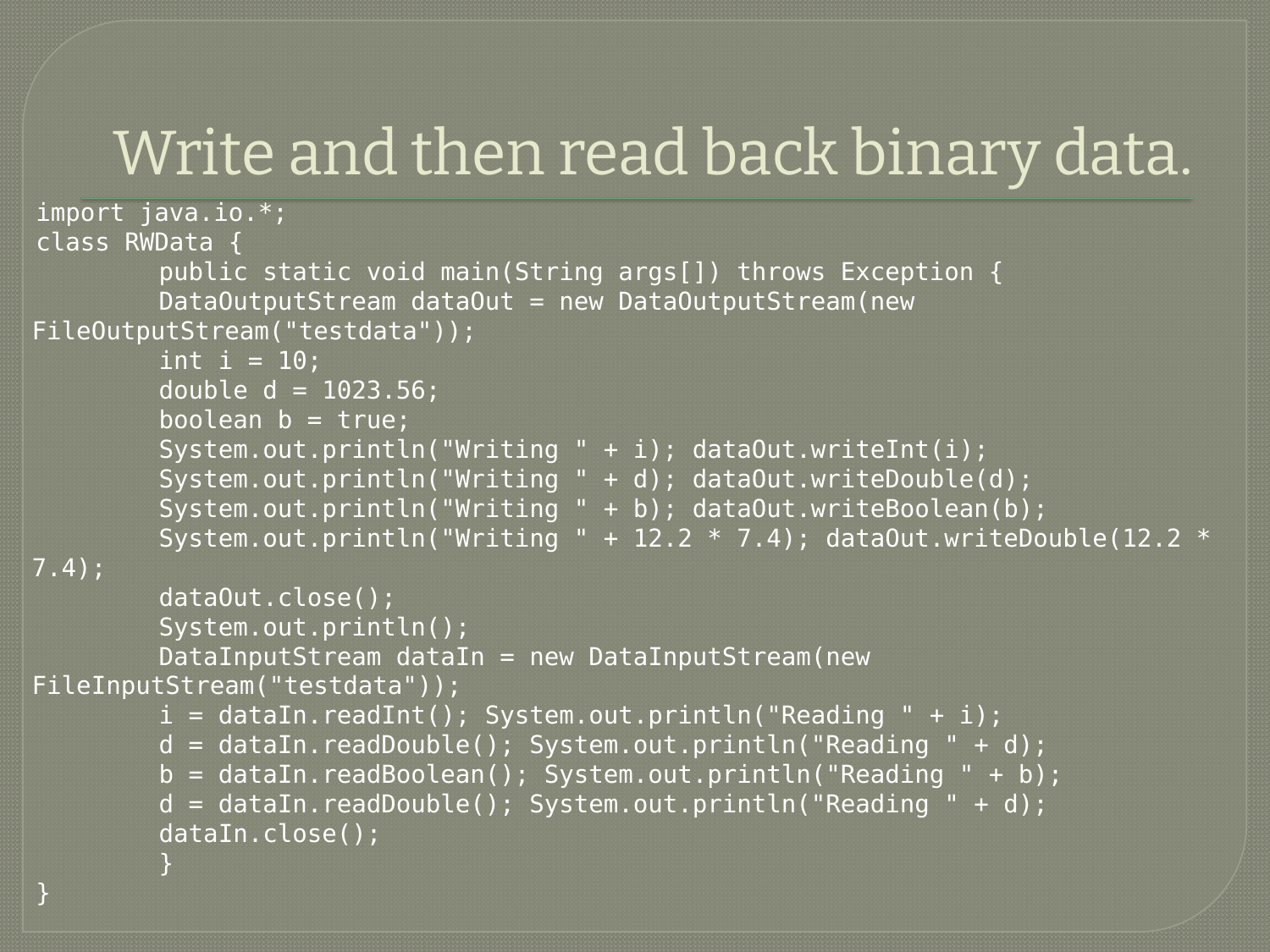

# Write and then read back binary data.
   import java.io.*;
   class RWData {
		public static void main(String args[]) throws Exception {
		DataOutputStream dataOut = new DataOutputStream(new FileOutputStream("testdata"));
		int i = 10;
		double d = 1023.56;
		boolean b = true;
		System.out.println("Writing " + i); dataOut.writeInt(i);
		System.out.println("Writing " + d); dataOut.writeDouble(d);
		System.out.println("Writing " + b); dataOut.writeBoolean(b);
		System.out.println("Writing " + 12.2 * 7.4); dataOut.writeDouble(12.2 * 7.4);
		dataOut.close();
		System.out.println();
		DataInputStream dataIn = new DataInputStream(new FileInputStream("testdata"));
		i = dataIn.readInt(); System.out.println("Reading " + i);
		d = dataIn.readDouble(); System.out.println("Reading " + d);
		b = dataIn.readBoolean(); System.out.println("Reading " + b);
		d = dataIn.readDouble(); System.out.println("Reading " + d);
		dataIn.close();
		}
   }